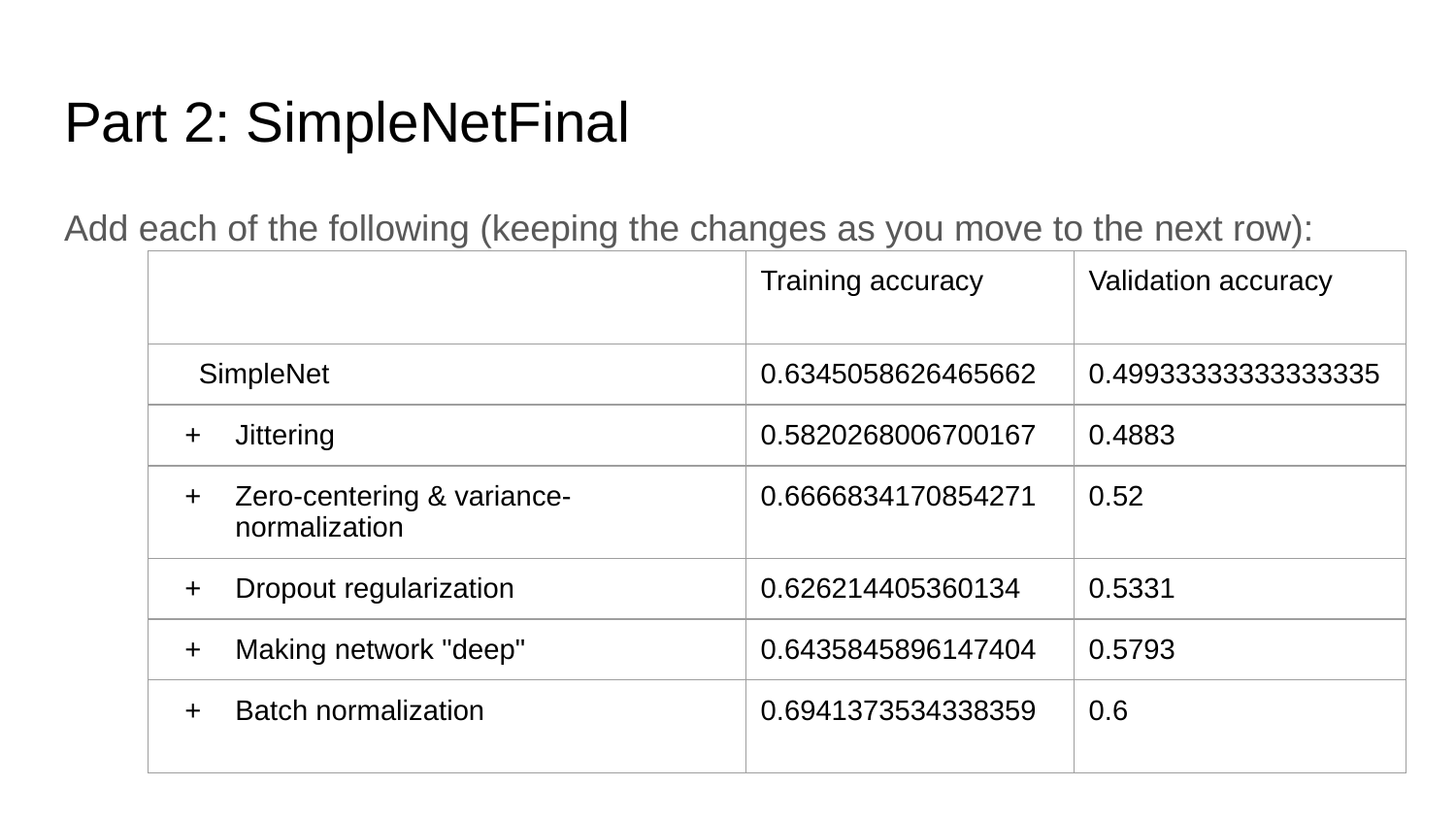

# Part 2: SimpleNetFinal
Add each of the following (keeping the changes as you move to the next row):
|  | Training accuracy | Validation accuracy |
| --- | --- | --- |
| SimpleNet | 0.6345058626465662 | 0.49933333333333335 |
| Jittering | 0.5820268006700167 | 0.4883 |
| Zero-centering & variance-normalization | 0.6666834170854271 | 0.52 |
| Dropout regularization | 0.626214405360134 | 0.5331 |
| Making network "deep" | 0.6435845896147404 | 0.5793 |
| Batch normalization | 0.6941373534338359 | 0.6 |